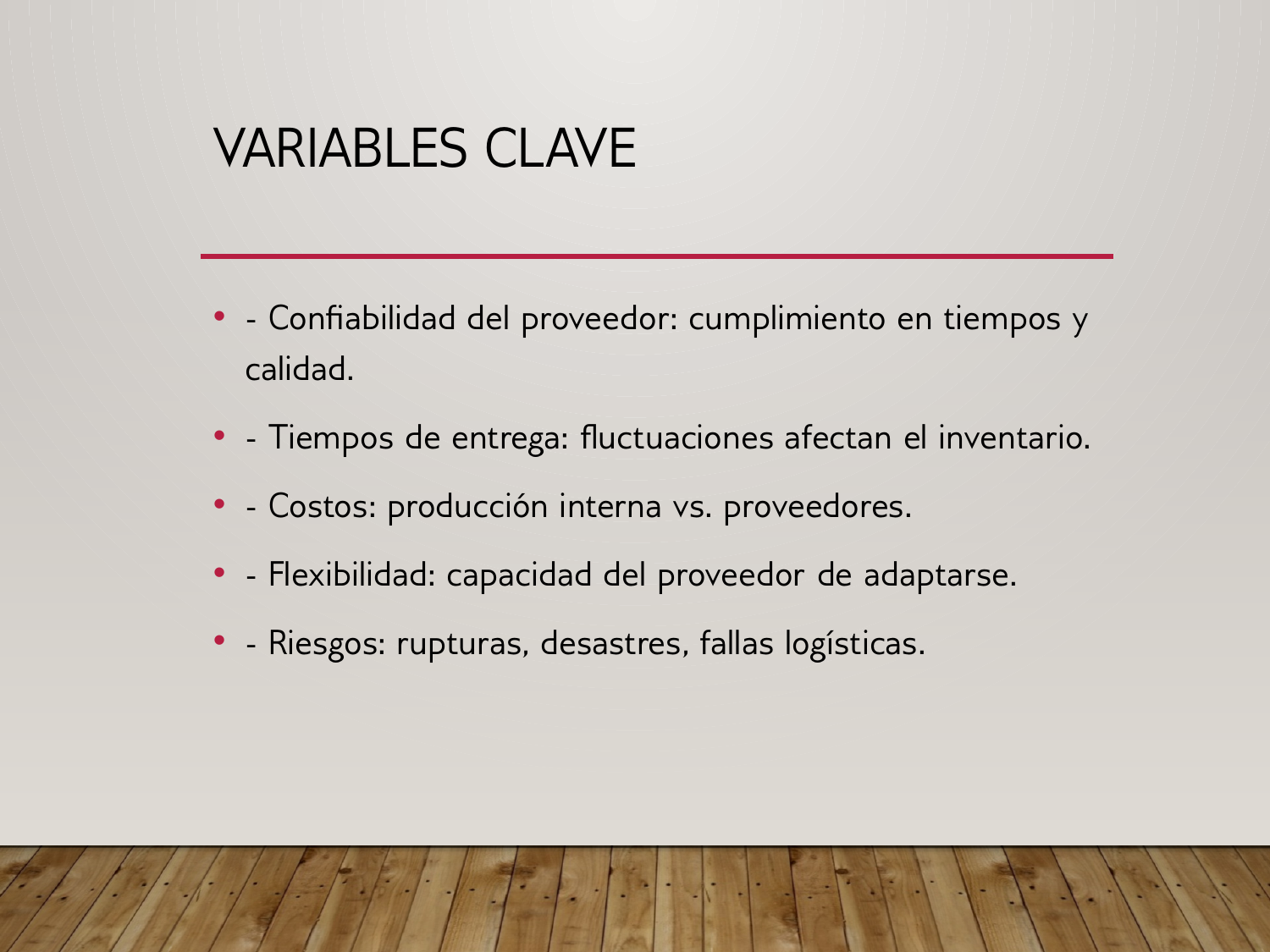

# Variables Clave
- Confiabilidad del proveedor: cumplimiento en tiempos y calidad.
- Tiempos de entrega: fluctuaciones afectan el inventario.
- Costos: producción interna vs. proveedores.
- Flexibilidad: capacidad del proveedor de adaptarse.
- Riesgos: rupturas, desastres, fallas logísticas.